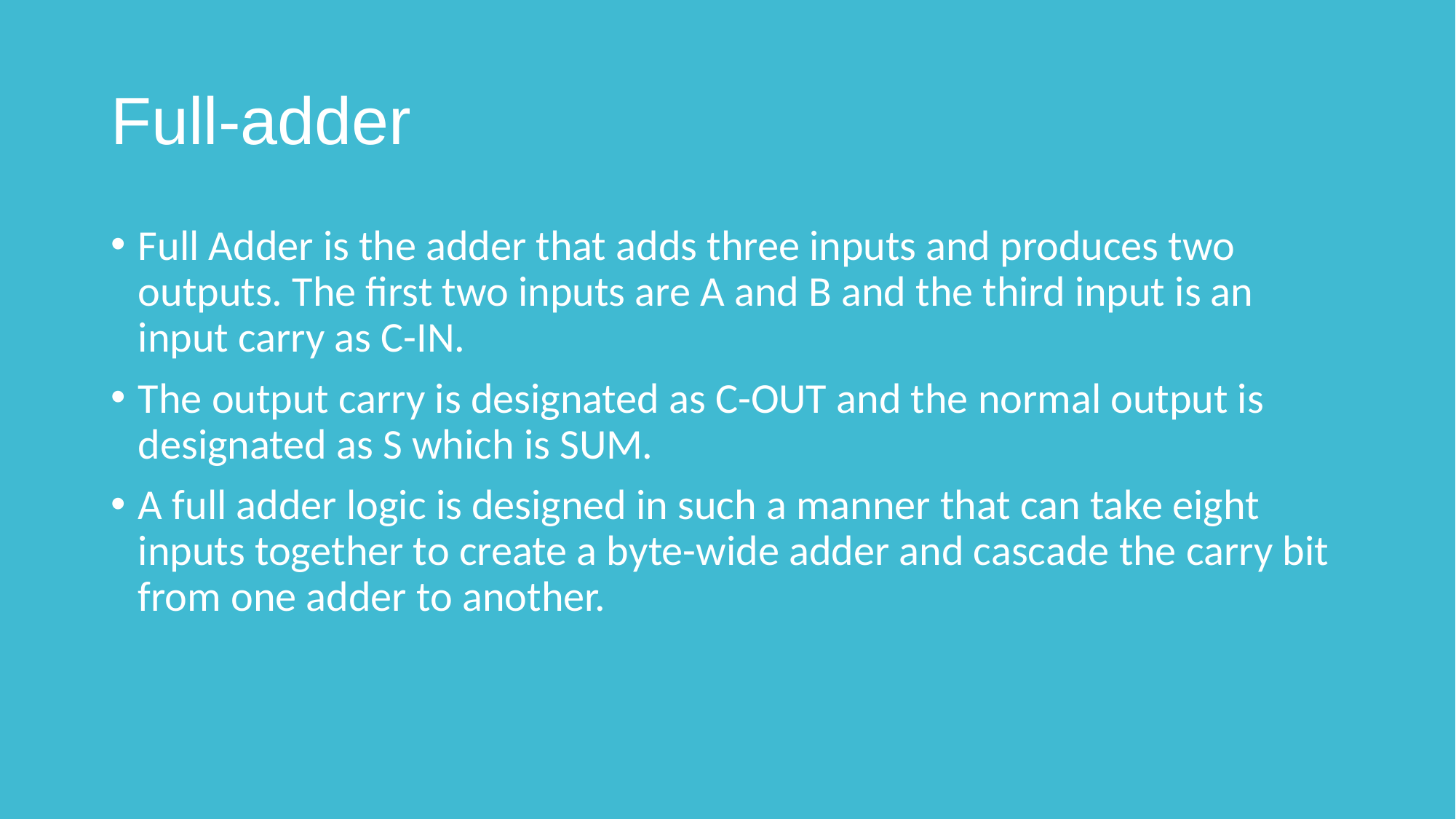

# Full-adder
Full Adder is the adder that adds three inputs and produces two outputs. The first two inputs are A and B and the third input is an input carry as C-IN.
The output carry is designated as C-OUT and the normal output is designated as S which is SUM.
A full adder logic is designed in such a manner that can take eight inputs together to create a byte-wide adder and cascade the carry bit from one adder to another.